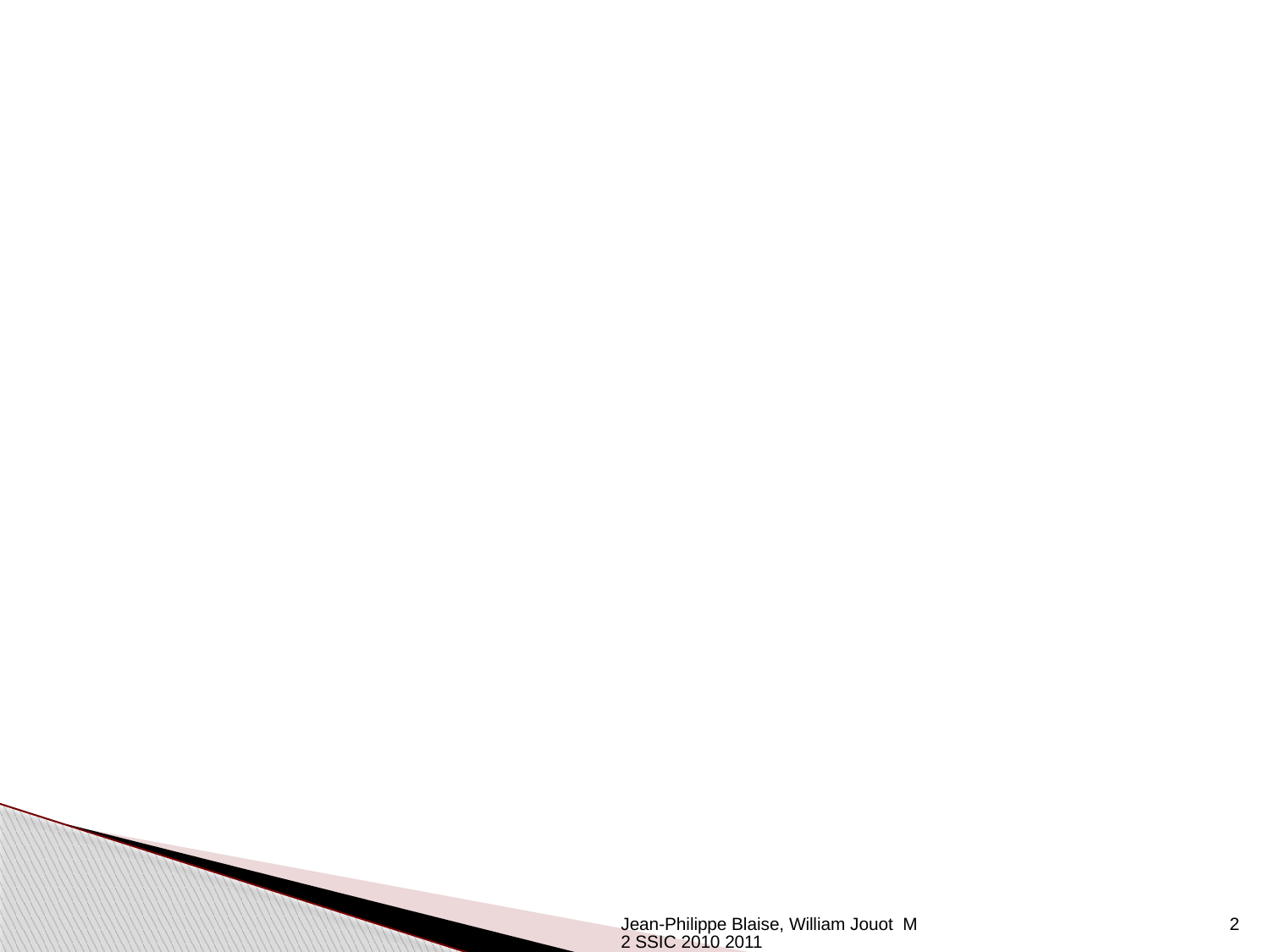

#

Jean-Philippe Blaise, William Jouot  M2 SSIC 2010 2011
2